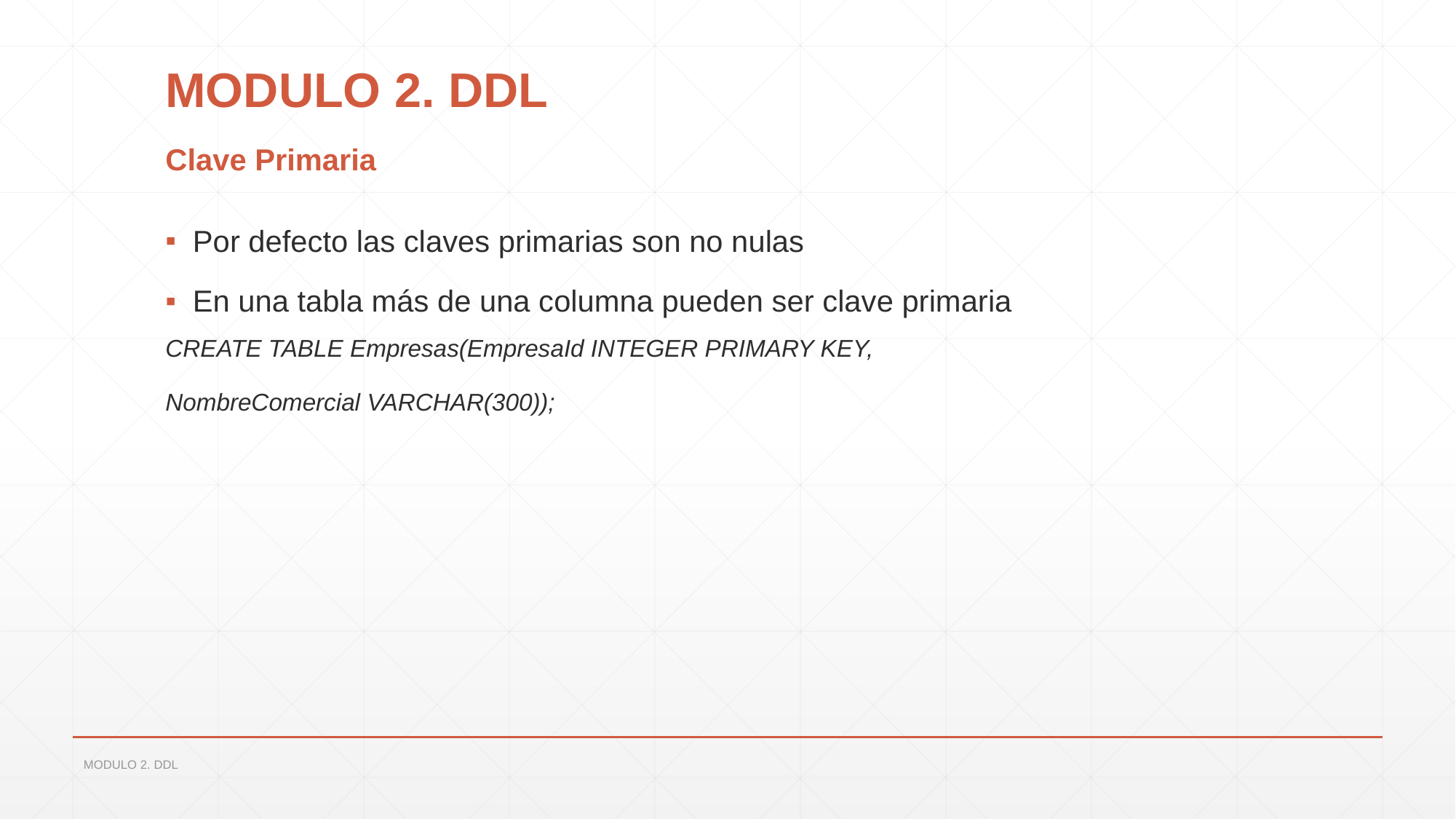

# MODULO 2. DDL
Clave Primaria
Por defecto las claves primarias son no nulas
En una tabla más de una columna pueden ser clave primaria

CREATE TABLE Empresas(EmpresaId INTEGER PRIMARY KEY,
NombreComercial VARCHAR(300));
MODULO 2. DDL